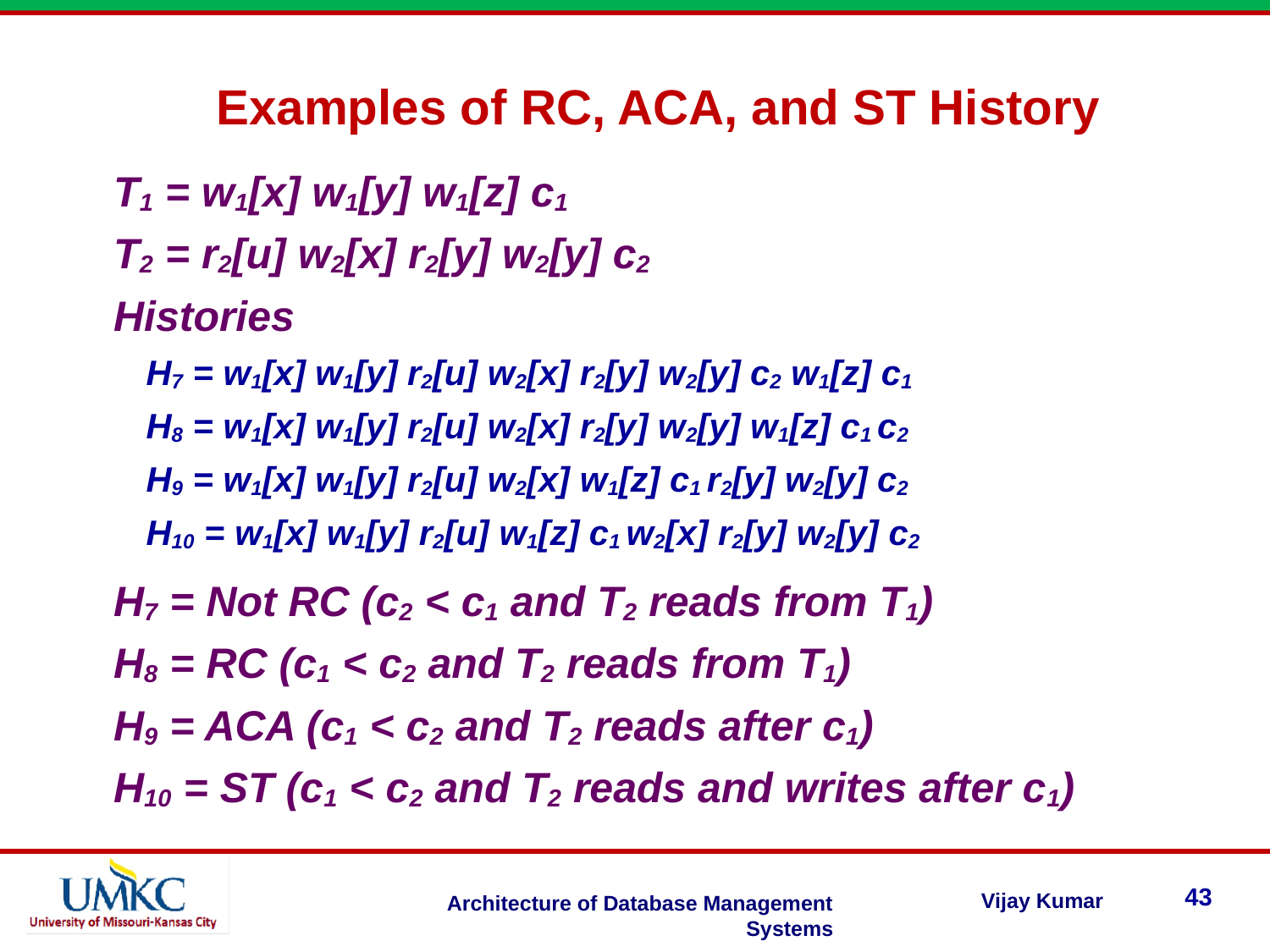

Examples of RC, ACA, and ST History
T1 = w1[x] w1[y] w1[z] c1
T2 = r2[u] w2[x] r2[y] w2[y] c2
Histories
H7 = w1[x] w1[y] r2[u] w2[x] r2[y] w2[y] c2 w1[z] c1
H8 = w1[x] w1[y] r2[u] w2[x] r2[y] w2[y] w1[z] c1 c2
H9 = w1[x] w1[y] r2[u] w2[x] w1[z] c1 r2[y] w2[y] c2
H10 = w1[x] w1[y] r2[u] w1[z] c1 w2[x] r2[y] w2[y] c2
H7 = Not RC (c2 < c1 and T2 reads from T1)
H8 = RC (c1 < c2 and T2 reads from T1)
H9 = ACA (c1 < c2 and T2 reads after c1)
H10 = ST (c1 < c2 and T2 reads and writes after c1)
43